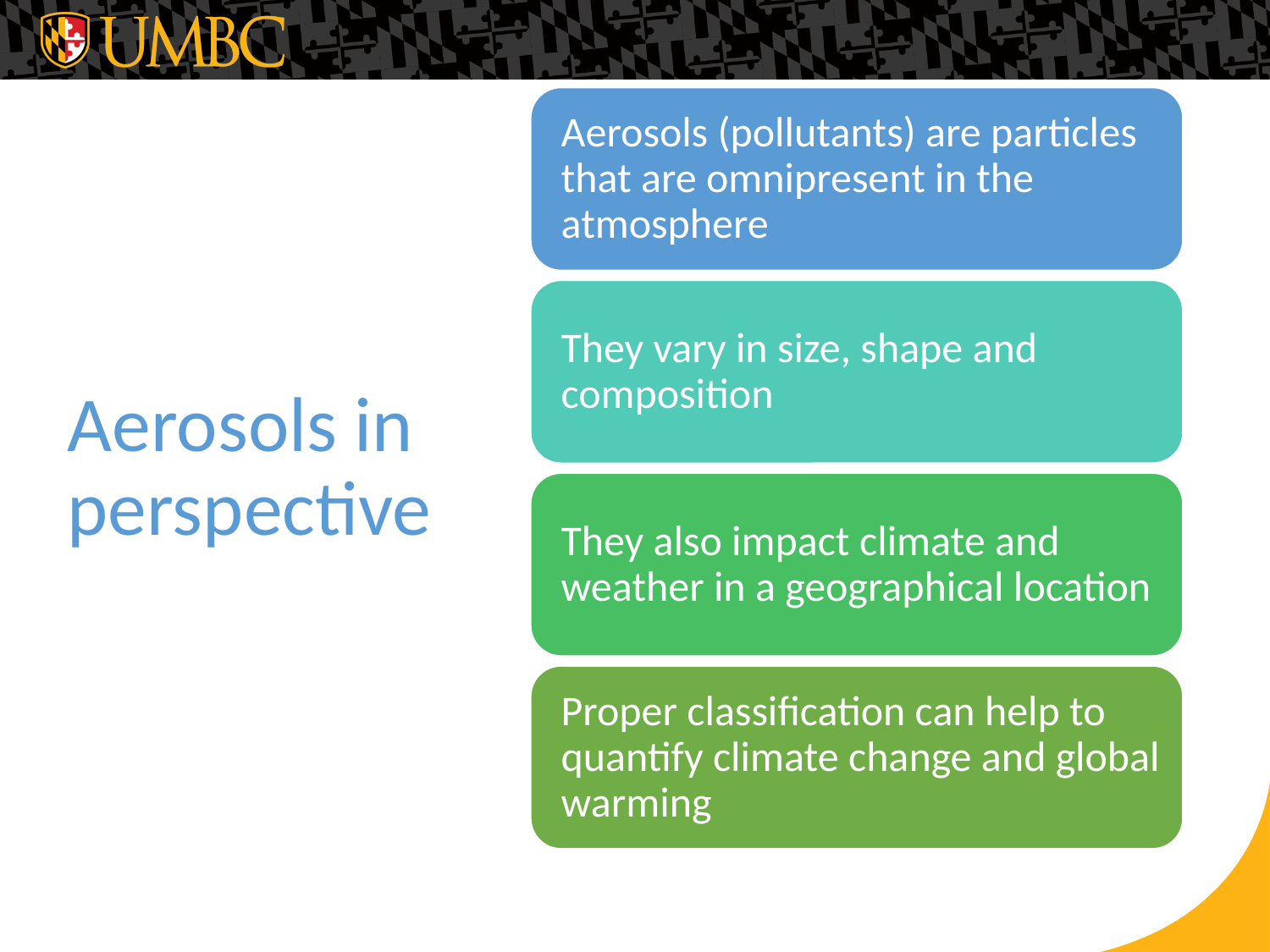

# Aerosols in perspective
Aerosols (pollutants) are particles that are omnipresent in the atmosphere
They vary in size, shape and composition
They also impact climate and weather in a geographical location
Proper classification can help to quantify climate change and global warming